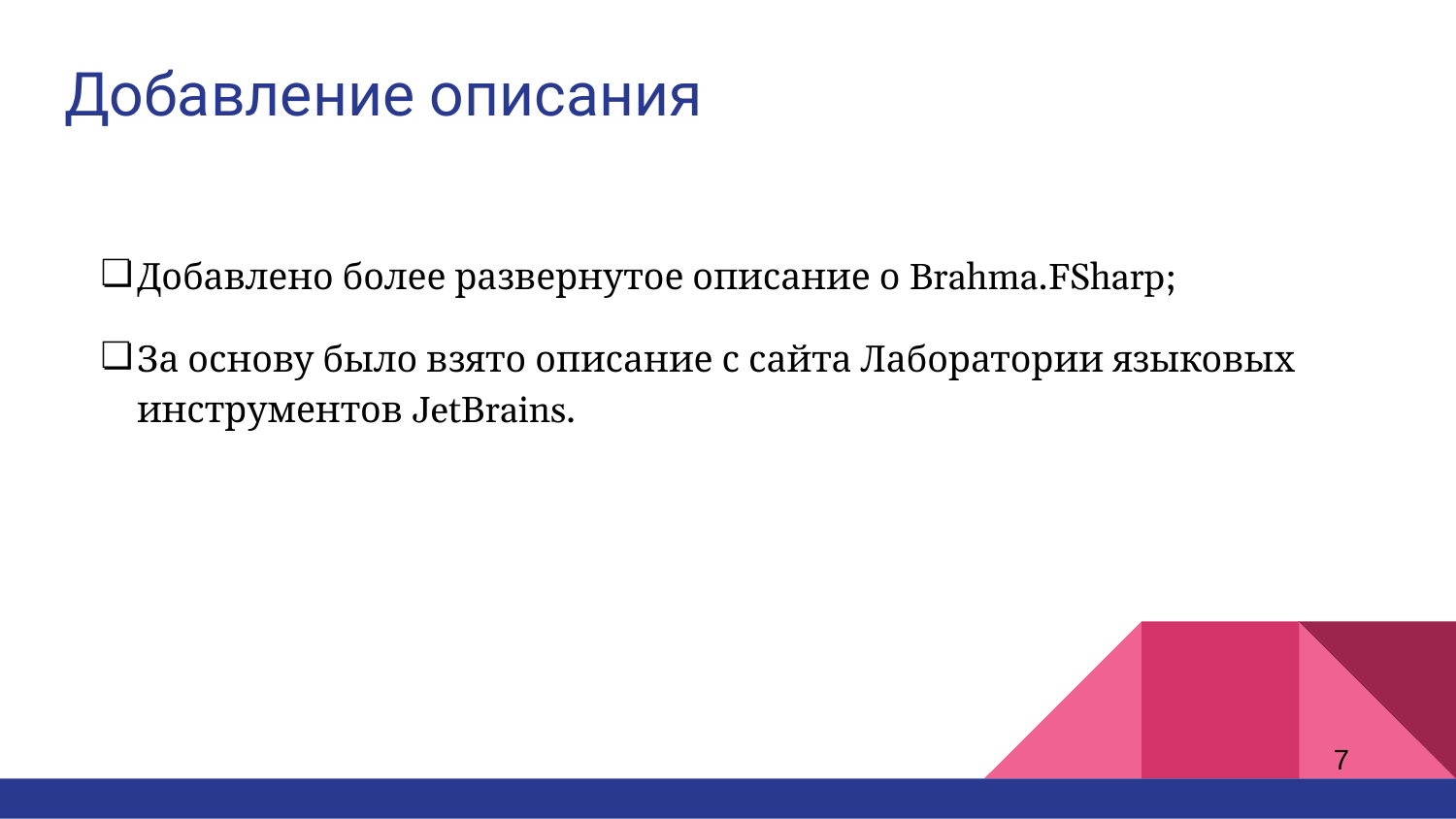

# Добавление описания
Добавлено более развернутое описание о Brahma.FSharp;
За основу было взято описание с сайта Лаборатории языковых инструментов JetBrains.

7